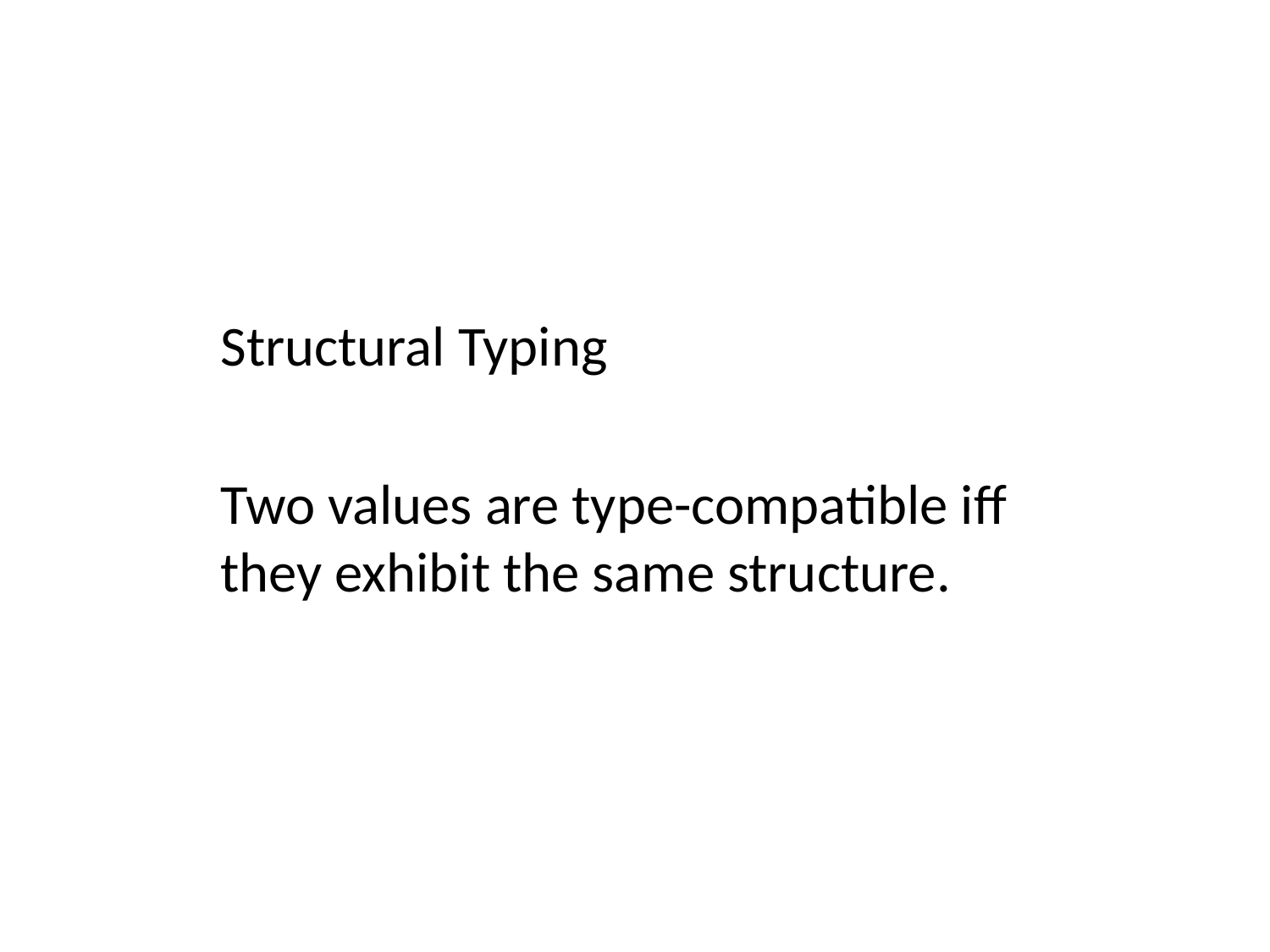

Structural Typing

Two values are type-compatible iff
they exhibit the same structure.